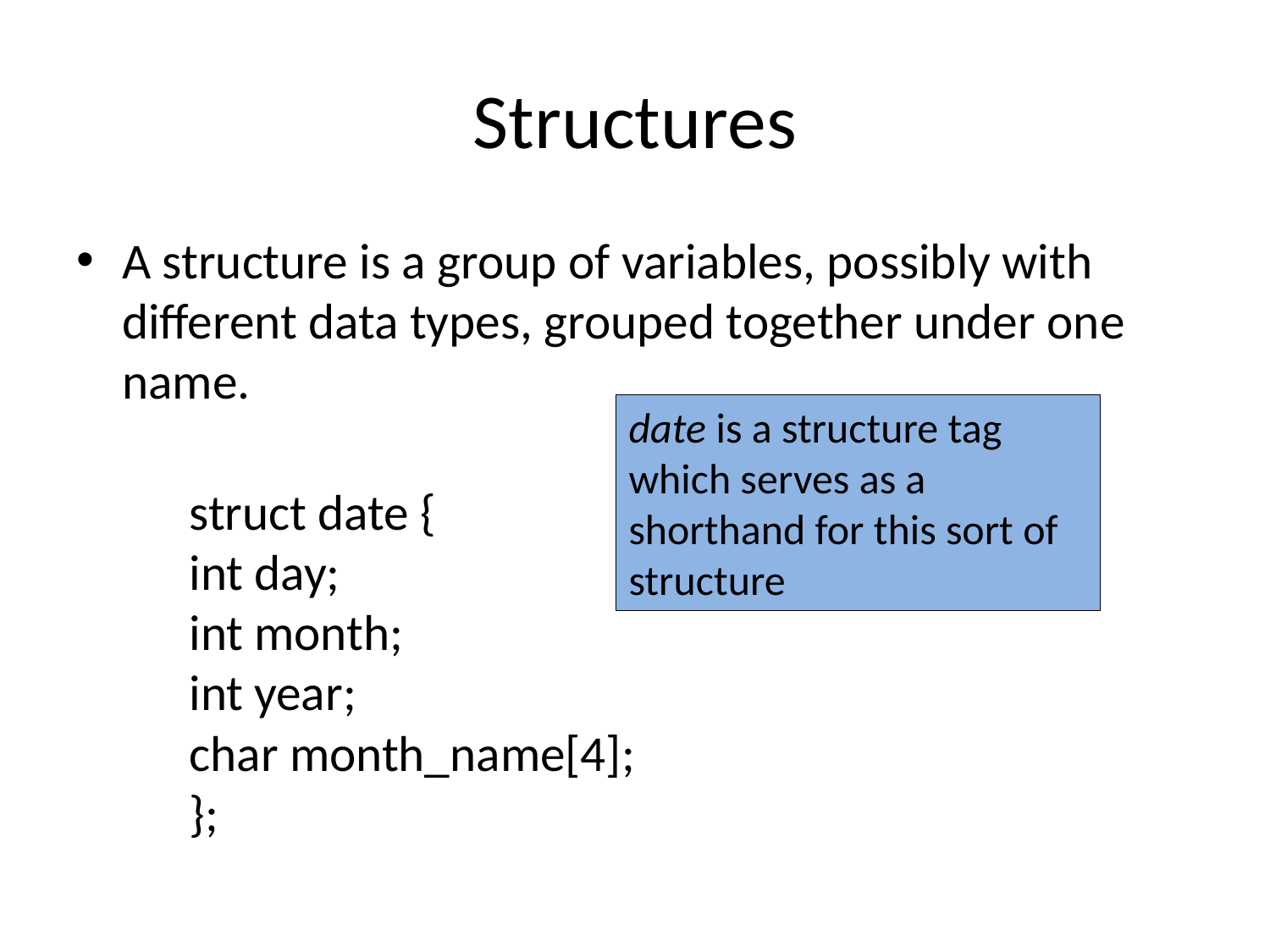

# Structures
A structure is a group of variables, possibly with different data types, grouped together under one name.

		struct date {
			int day;
			int month;
			int year;
			char month_name[4];
		};
date is a structure tag which serves as a shorthand for this sort of structure